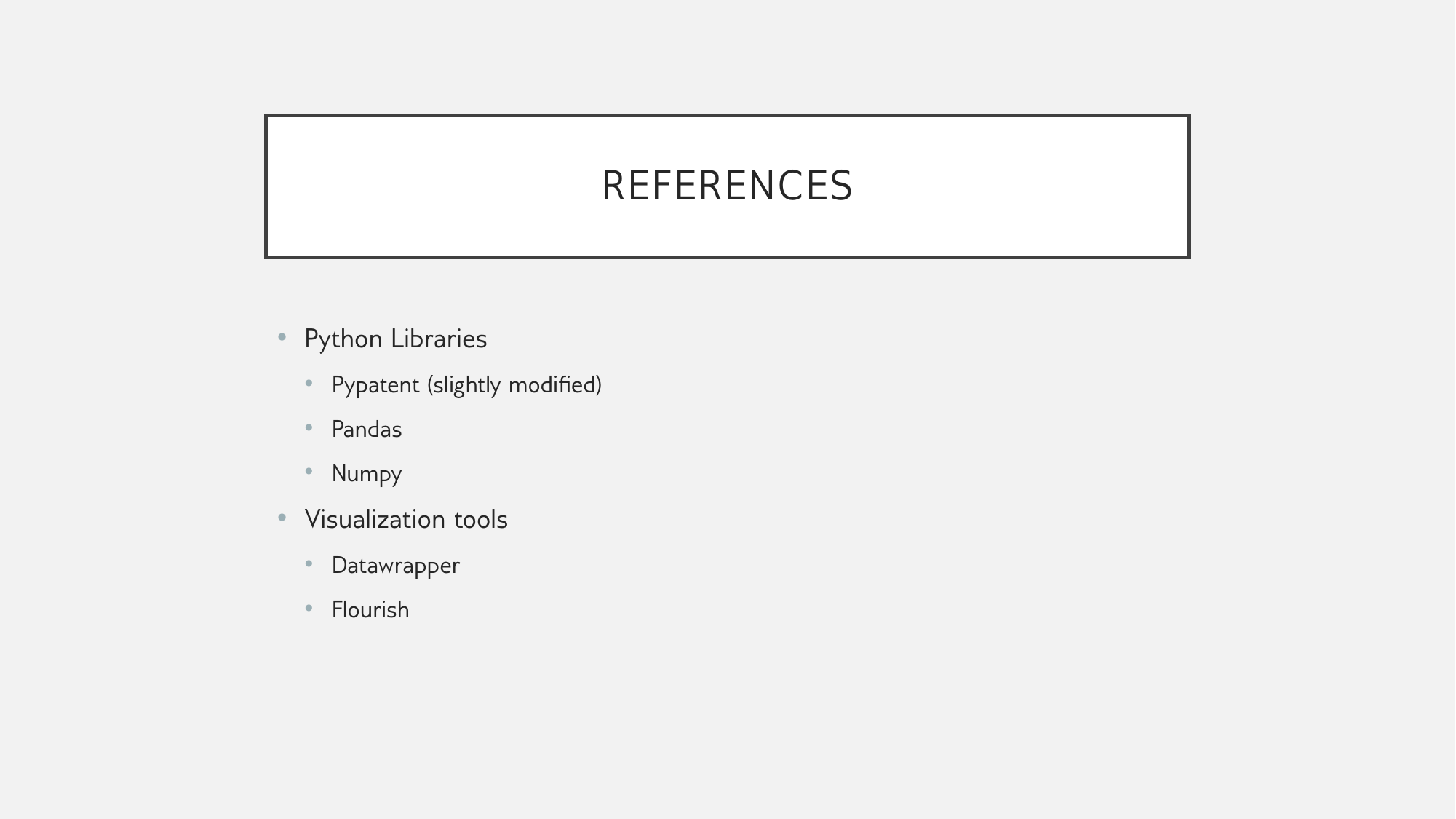

# References
Python Libraries
Pypatent (slightly modified)
Pandas
Numpy
Visualization tools
Datawrapper
Flourish